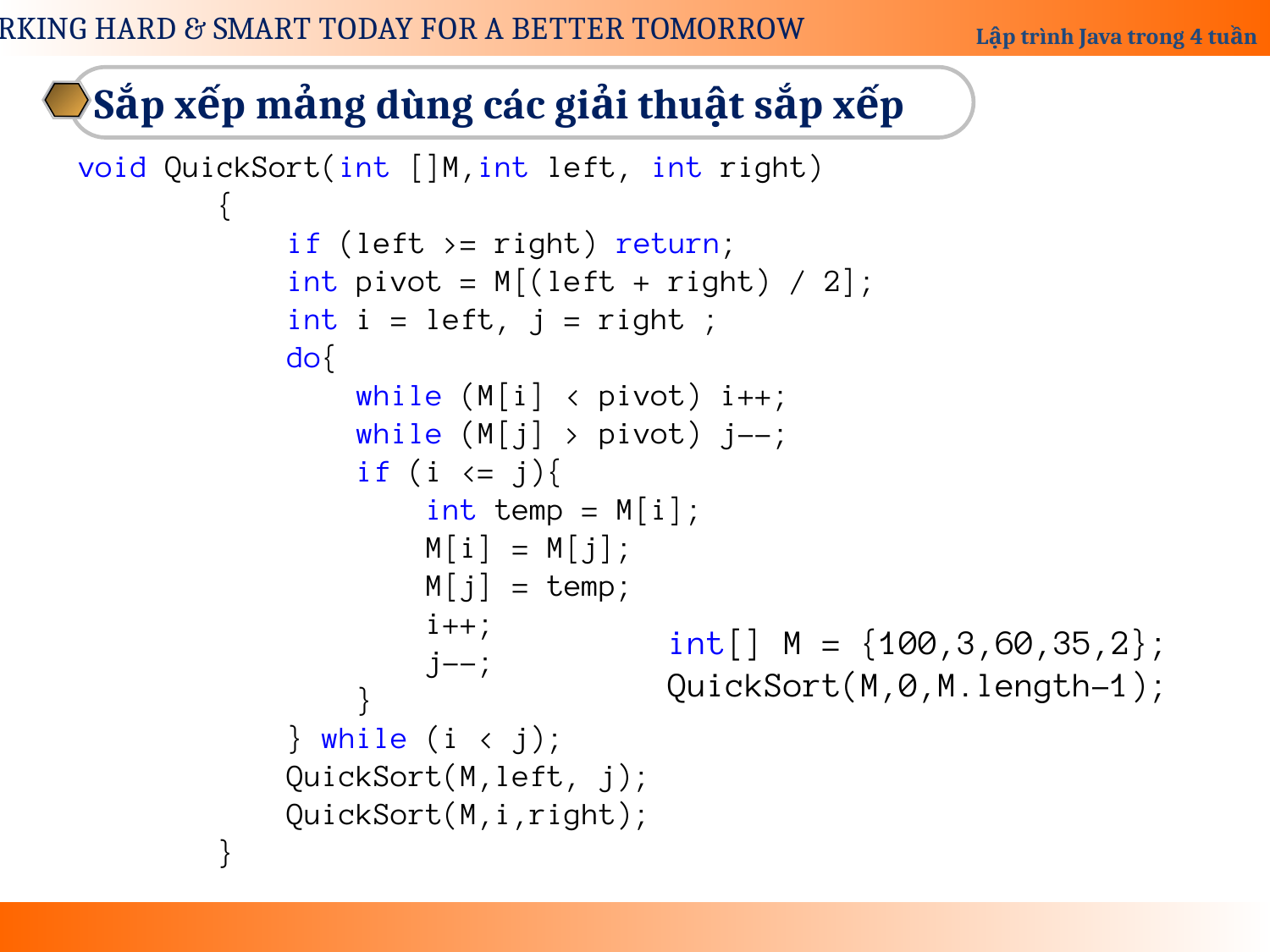

Sắp xếp mảng dùng các giải thuật sắp xếp

void QuickSort(int []M,int left, int right)
        {
            if (left >= right) return;
            int pivot = M[(left + right) / 2];
            int i = left, j = right ;
            do{
                while (M[i] < pivot) i++;
                while (M[j] > pivot) j--;
                if (i <= j){
                    int temp = M[i];
                    M[i] = M[j];
                    M[j] = temp;
                    i++;
                    j--;
                }
            } while (i < j);
            QuickSort(M,left, j);
            QuickSort(M,i,right);
        }
int[] M = {100,3,60,35,2};
QuickSort(M,0,M.length-1);